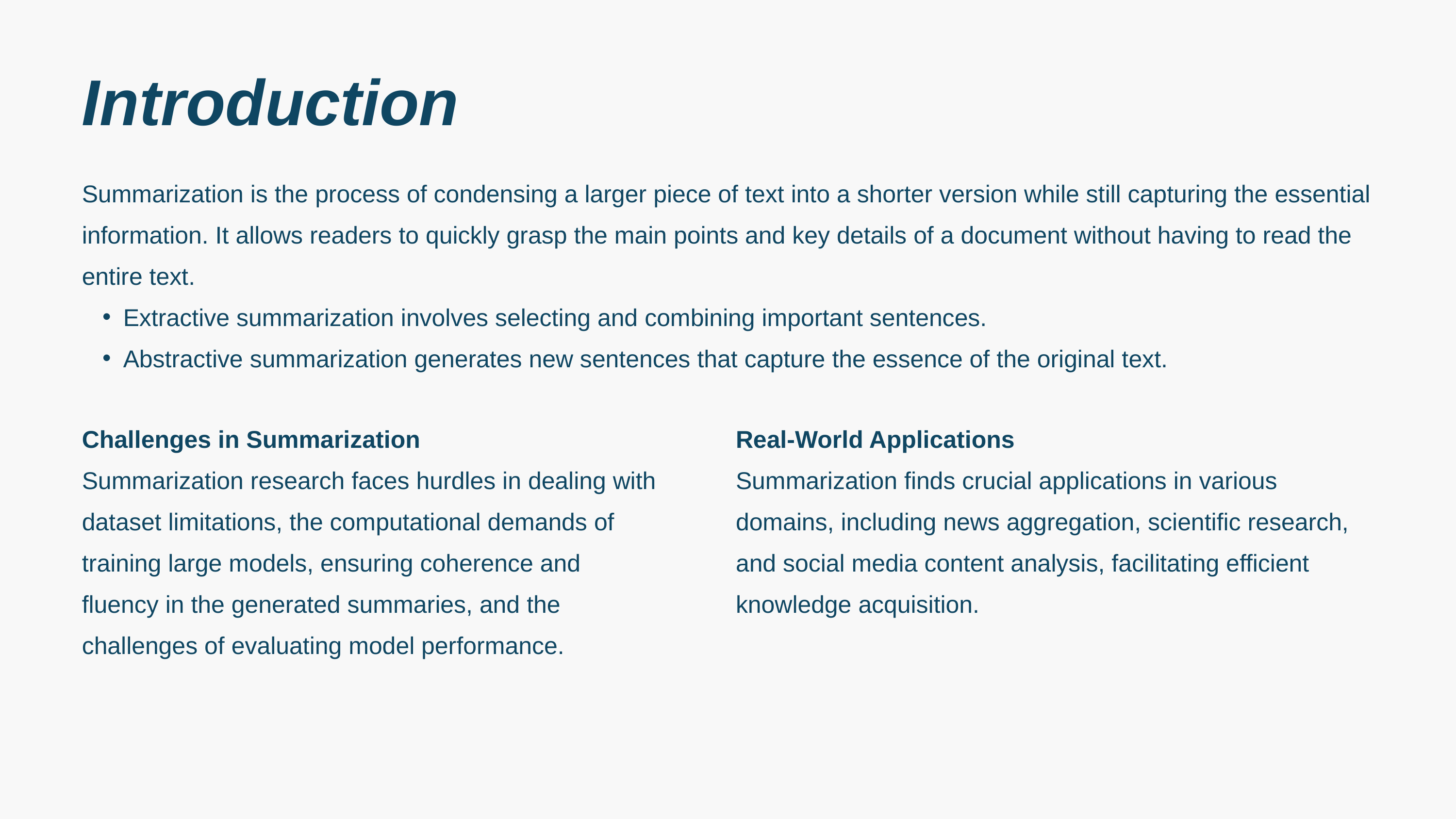

Introduction
Summarization is the process of condensing a larger piece of text into a shorter version while still capturing the essential information. It allows readers to quickly grasp the main points and key details of a document without having to read the entire text.
Extractive summarization involves selecting and combining important sentences.
Abstractive summarization generates new sentences that capture the essence of the original text.

Challenges in Summarization
Summarization research faces hurdles in dealing with dataset limitations, the computational demands of training large models, ensuring coherence and fluency in the generated summaries, and the challenges of evaluating model performance.

Real-World Applications
Summarization finds crucial applications in various domains, including news aggregation, scientific research, and social media content analysis, facilitating efficient knowledge acquisition.